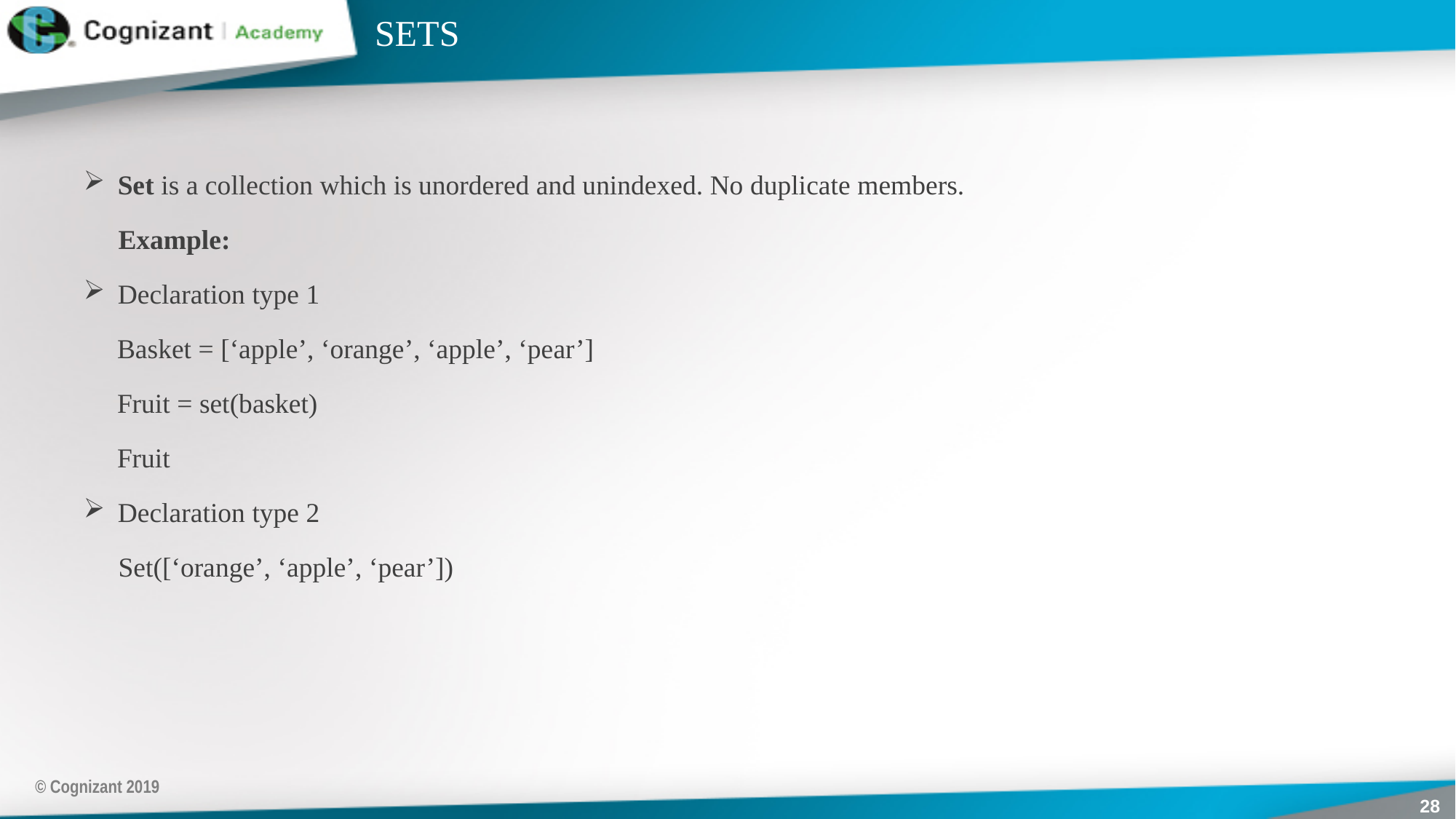

# SETS
Set is a collection which is unordered and unindexed. No duplicate members.
     Example:
Declaration type 1
Basket = [‘apple’, ‘orange’, ‘apple’, ‘pear’]
Fruit = set(basket)
Fruit
Declaration type 2
Set([‘orange’, ‘apple’, ‘pear’])

© Cognizant 2019
28